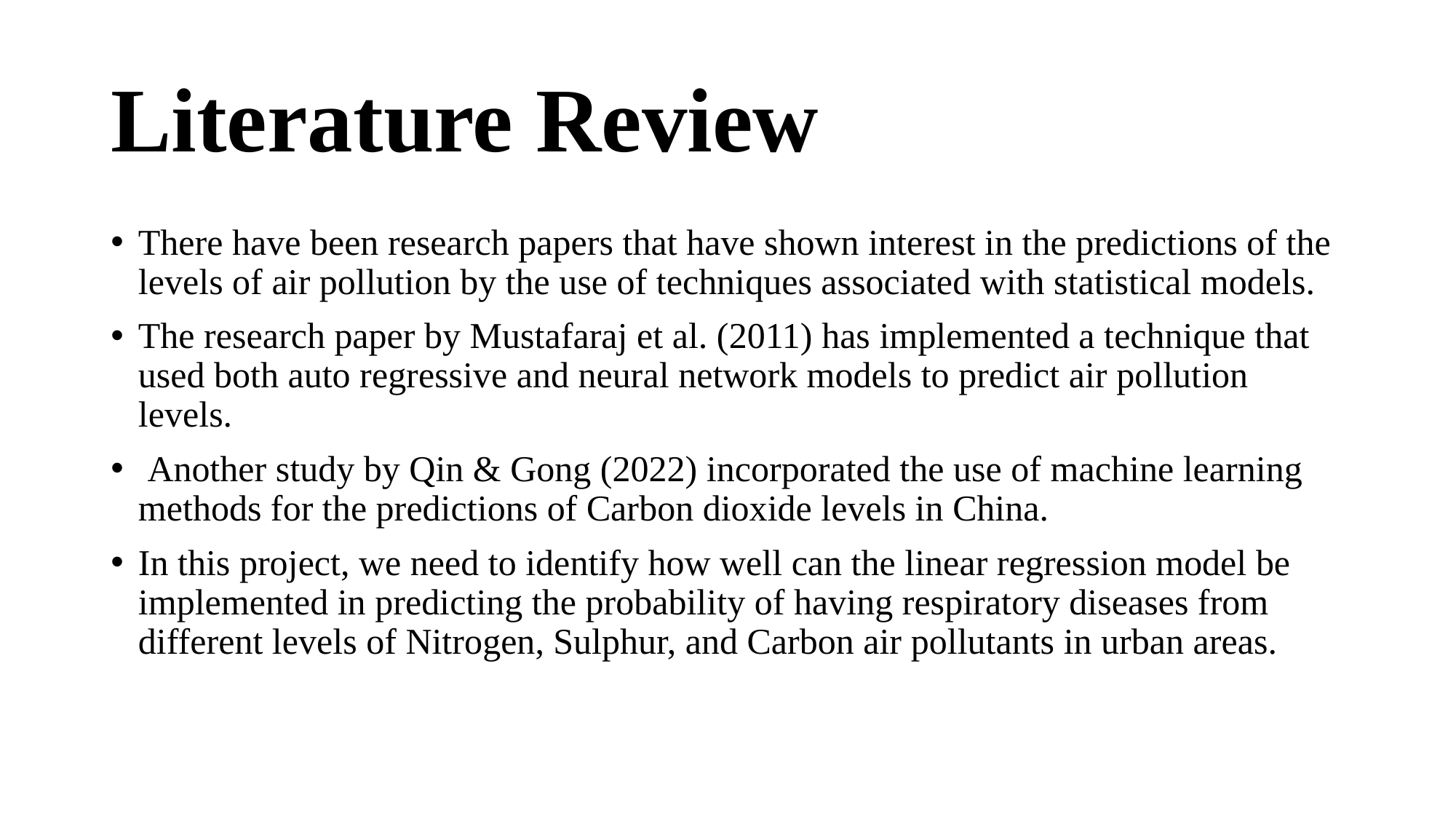

# Literature Review
There have been research papers that have shown interest in the predictions of the levels of air pollution by the use of techniques associated with statistical models.
The research paper by Mustafaraj et al. (2011) has implemented a technique that used both auto regressive and neural network models to predict air pollution levels.
 Another study by Qin & Gong (2022) incorporated the use of machine learning methods for the predictions of Carbon dioxide levels in China.
In this project, we need to identify how well can the linear regression model be implemented in predicting the probability of having respiratory diseases from different levels of Nitrogen, Sulphur, and Carbon air pollutants in urban areas.